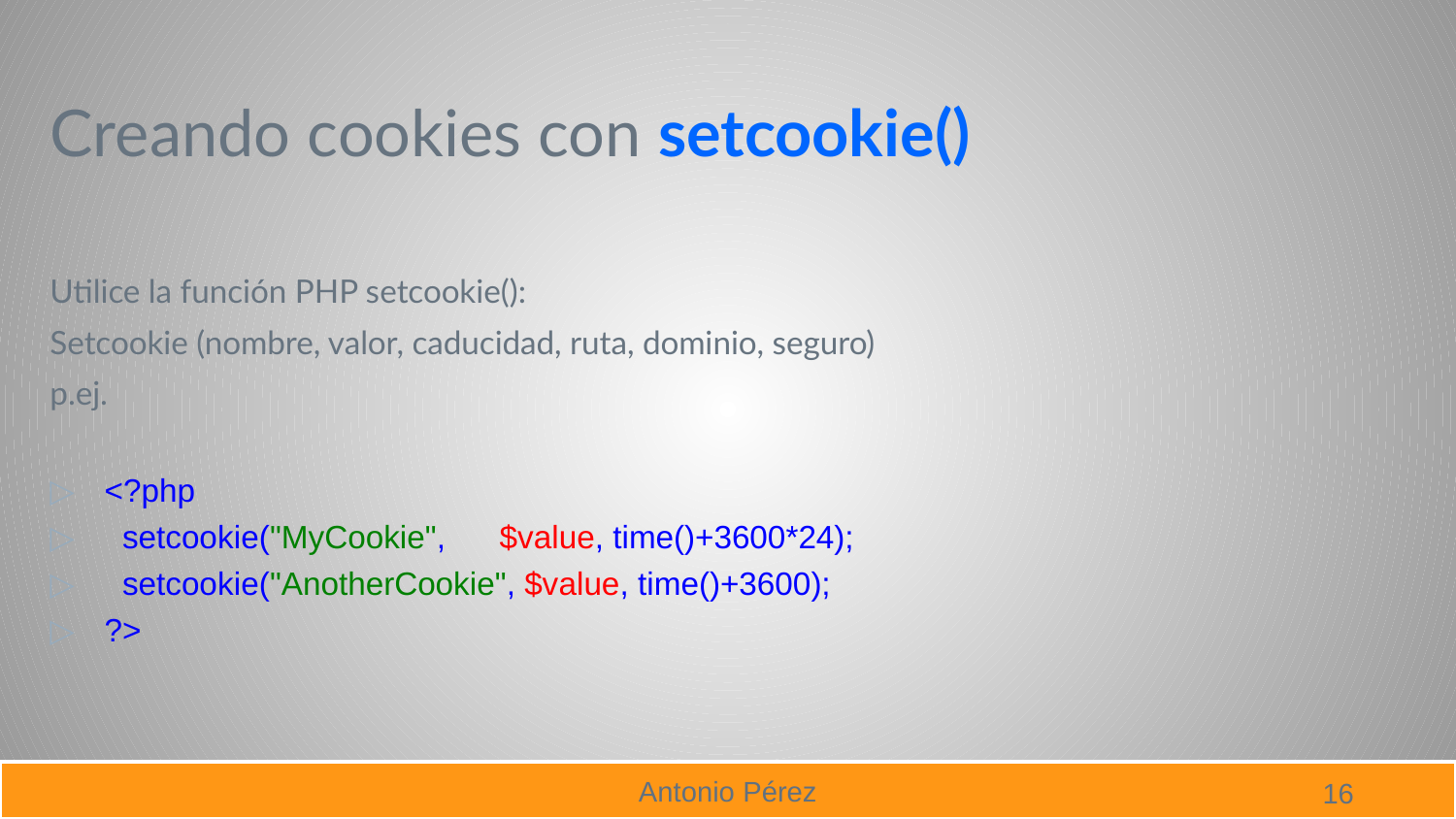

Creando cookies con setcookie()

Utilice la función PHP setcookie():
Setcookie (nombre, valor, caducidad, ruta, dominio, seguro)
p.ej.

<?php
  setcookie("MyCookie",      $value, time()+3600*24);
  setcookie("AnotherCookie", $value, time()+3600);
?>

16